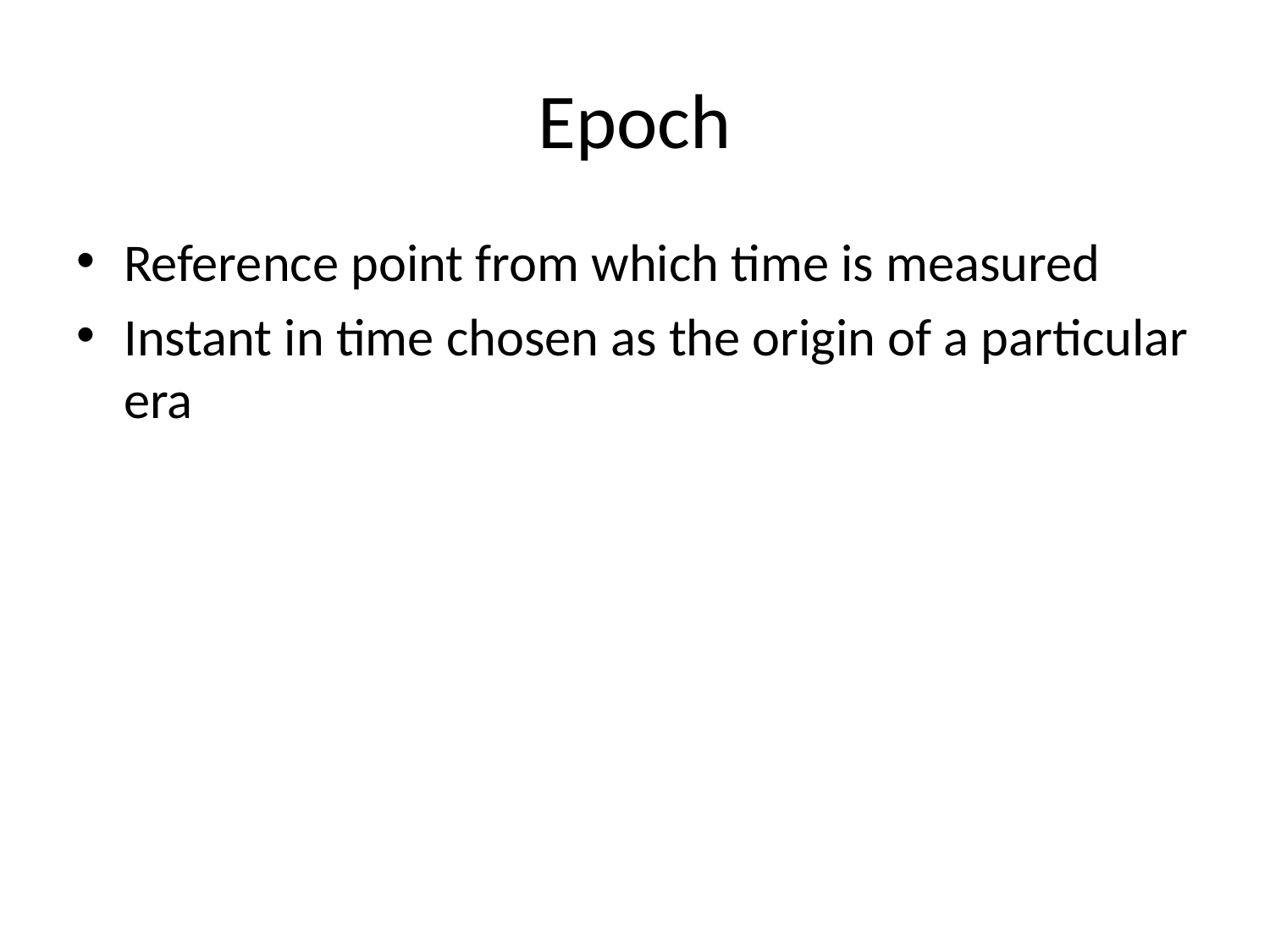

# Epoch
Reference point from which time is measured
Instant in time chosen as the origin of a particular era